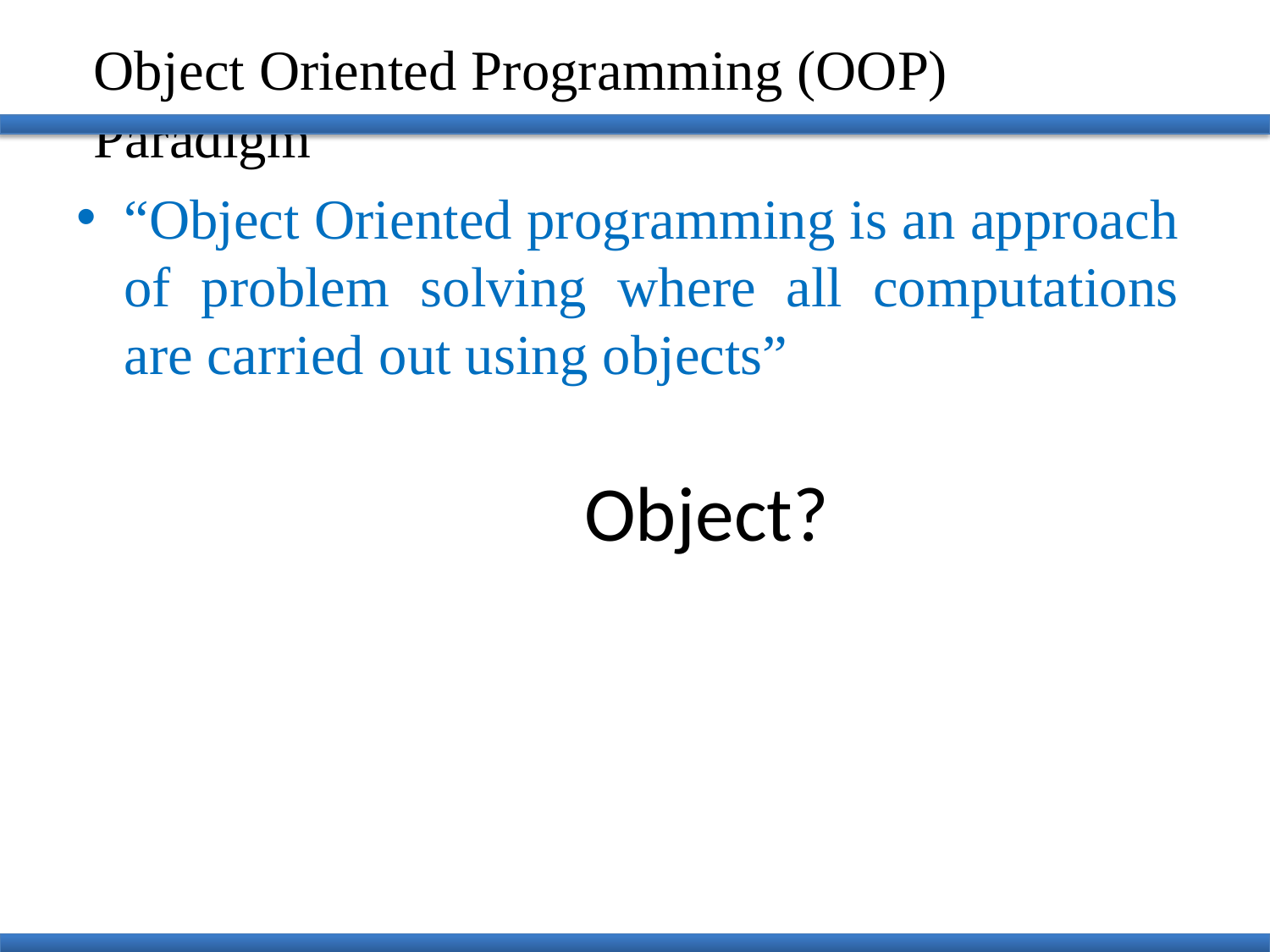

Object Oriented Programming (OOP) Paradigm

“Object Oriented programming is an approach of problem solving where all computations are carried out using objects”

Object?